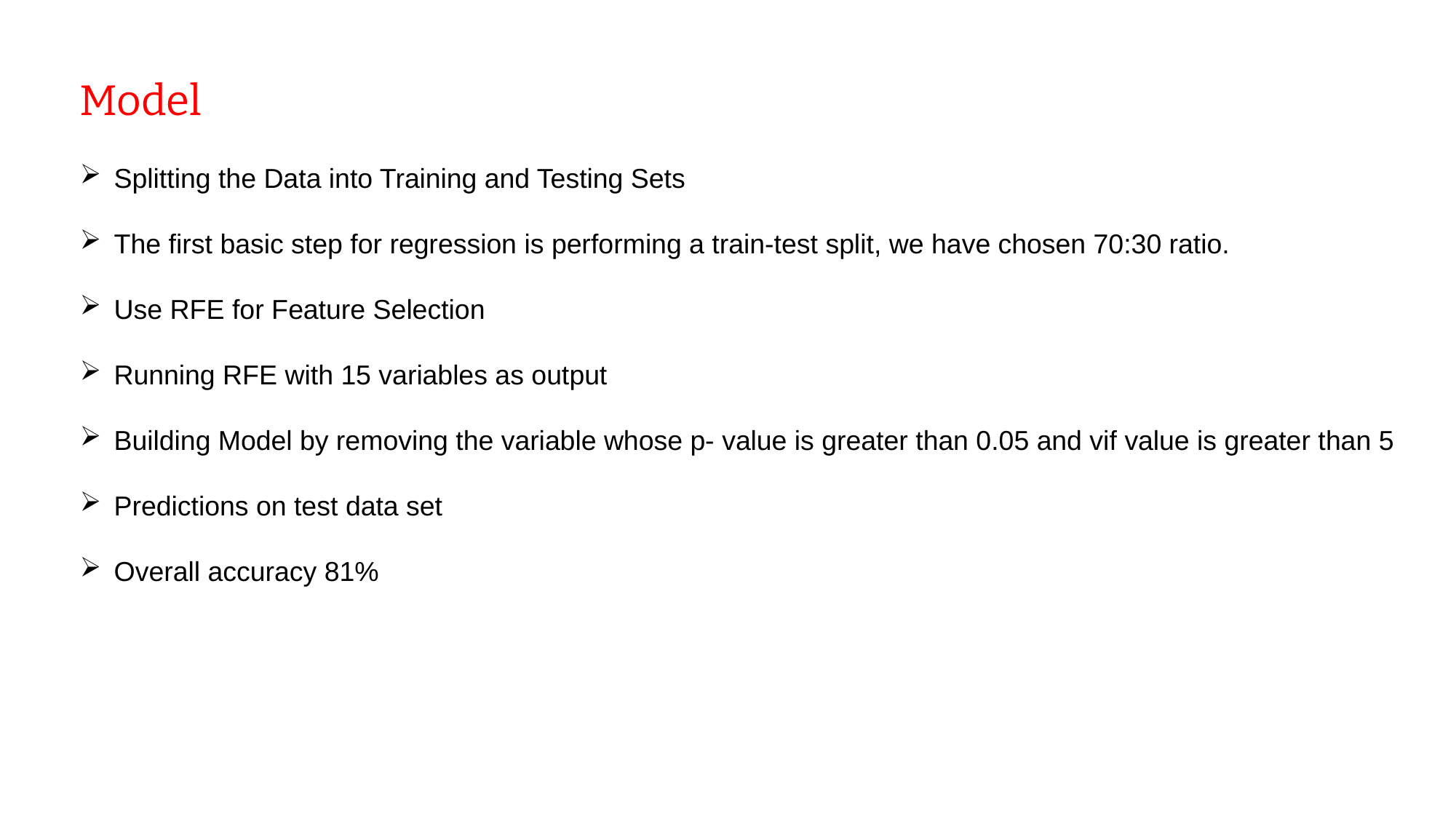

Model
Splitting the Data into Training and Testing Sets

The first basic step for regression is performing a train-test split, we have chosen 70:30 ratio.

Use RFE for Feature Selection

Running RFE with 15 variables as output

Building Model by removing the variable whose p- value is greater than 0.05 and vif value is greater than 5

Predictions on test data set

Overall accuracy 81%